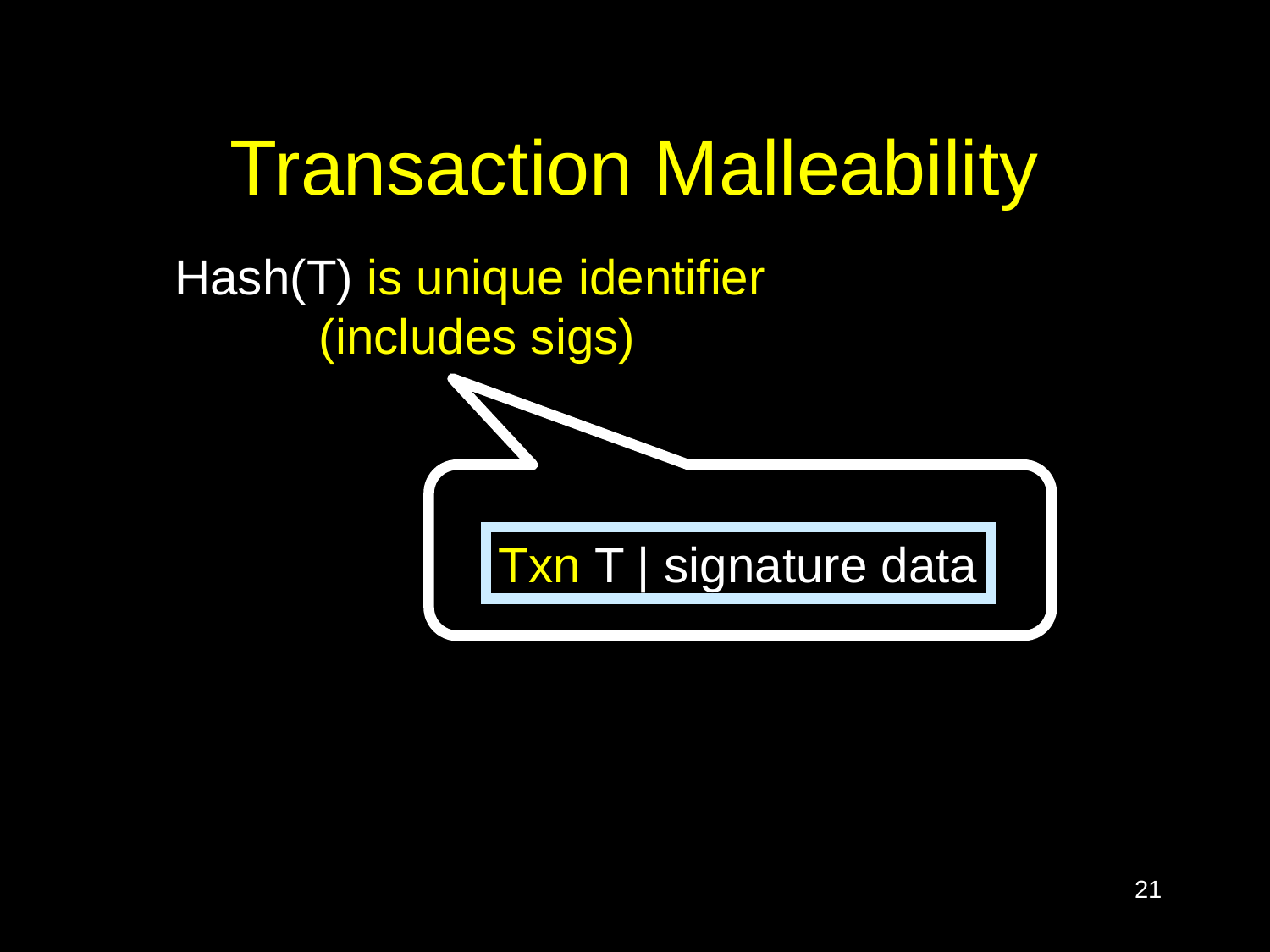

# Transaction Malleability
Hash(T) is unique identifier
 (includes sigs)

Txn T | signature data
21